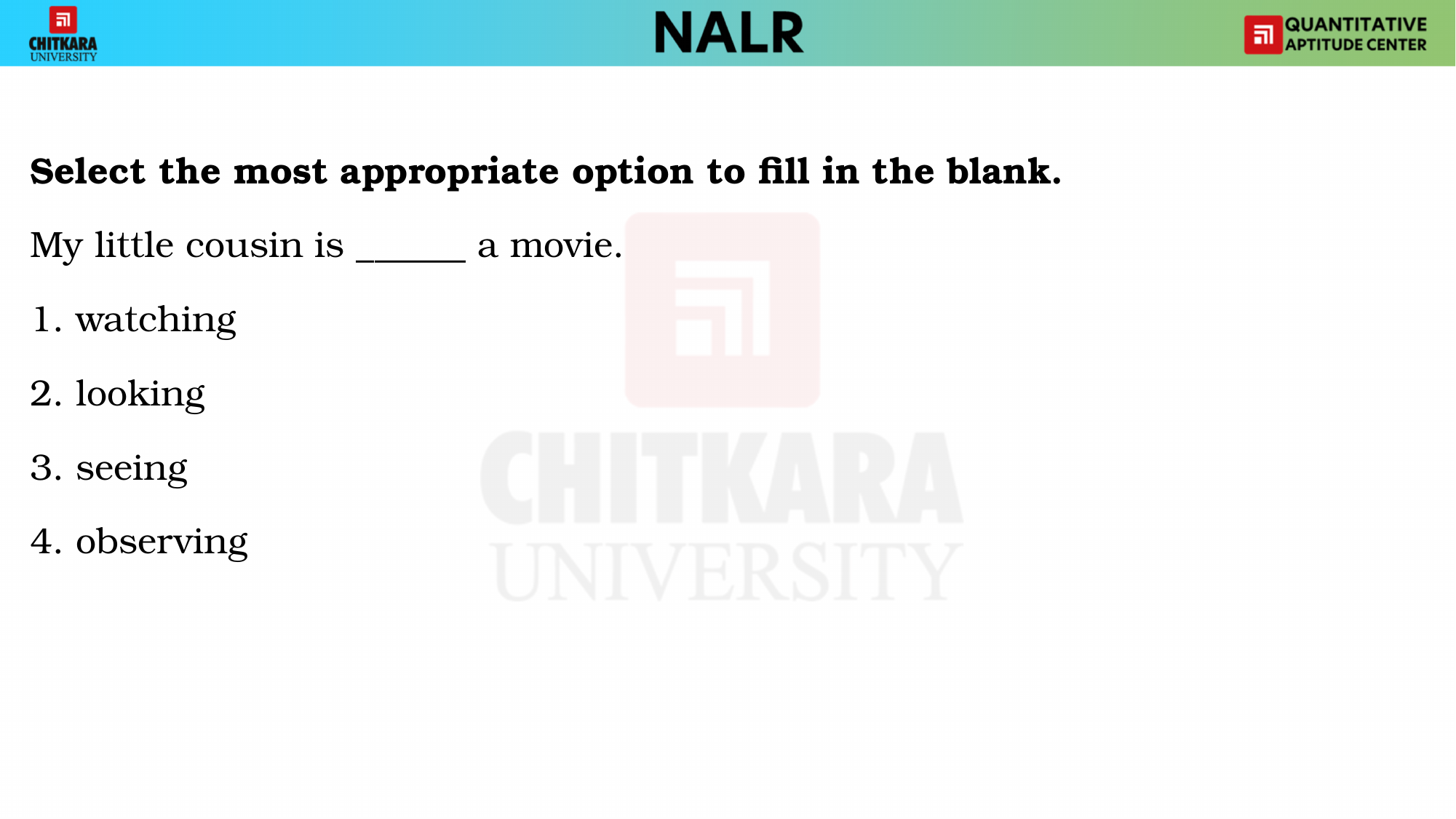

Select the most appropriate option to fill in the blank.
My little cousin is ______ a movie.
1. watching
2. looking
3. seeing
4. observing